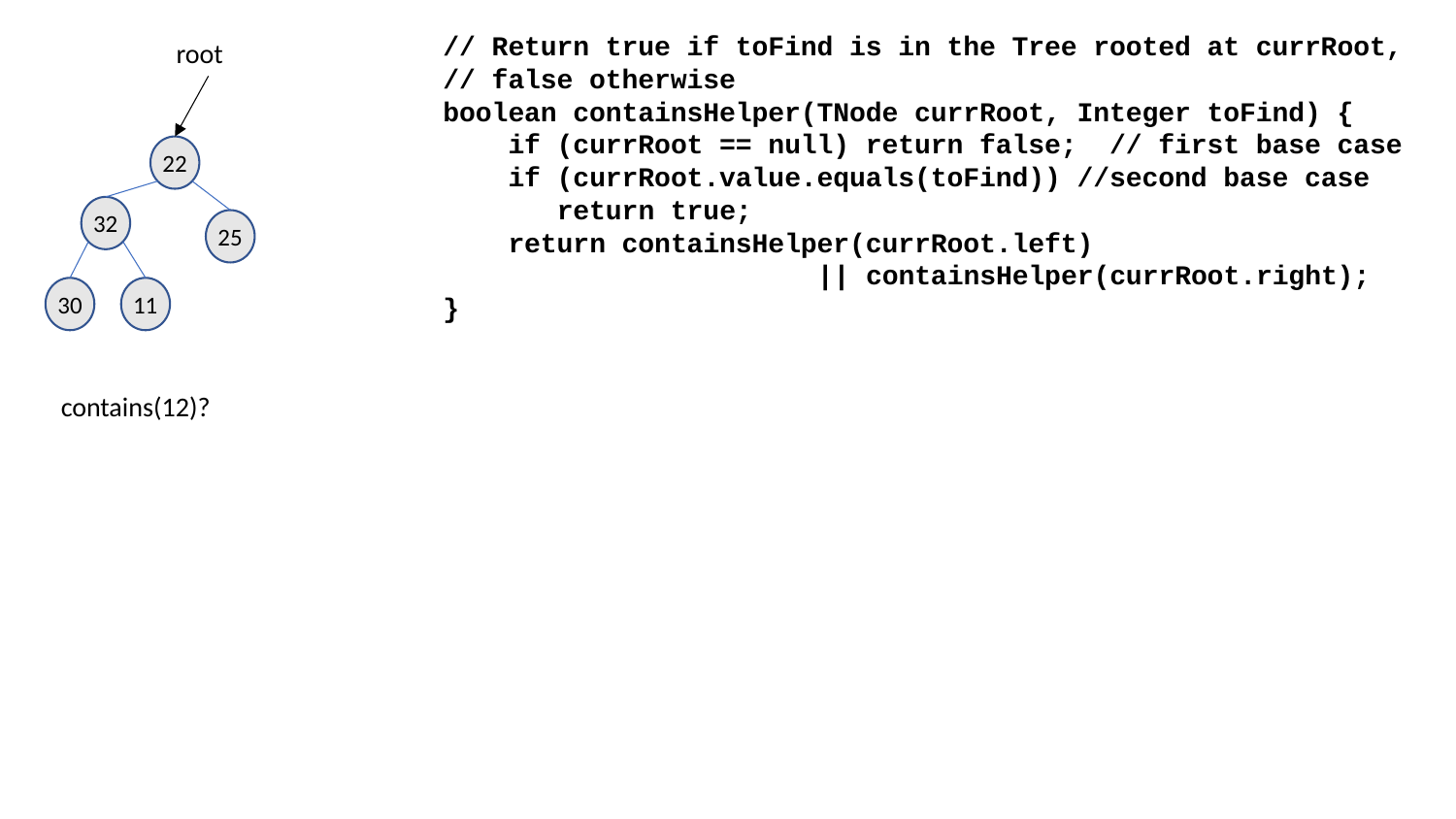

// Return true if toFind is in the Tree rooted at currRoot,
// false otherwise
boolean containsHelper(TNode currRoot, Integer toFind) {
    if (currRoot == null) return false;  // first base case
    if (currRoot.value.equals(toFind)) //second base case
       return true;
    return containsHelper(currRoot.left)
                       || containsHelper(currRoot.right);
}
root
22
32
25
30
11
contains(12)?